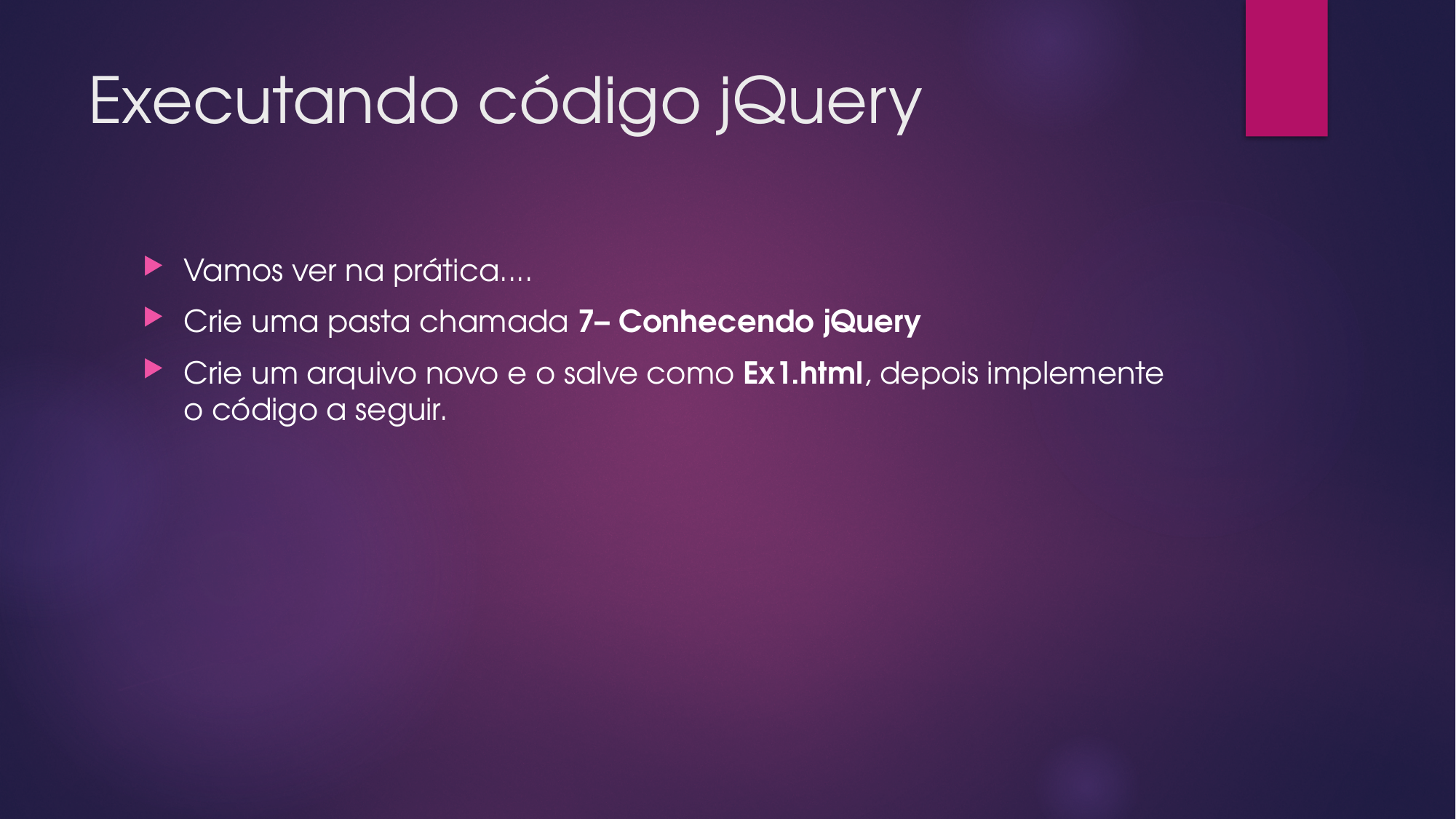

# Executando código jQuery
Vamos ver na prática....
Crie uma pasta chamada 7– Conhecendo jQuery
Crie um arquivo novo e o salve como Ex1.html, depois implemente o código a seguir.